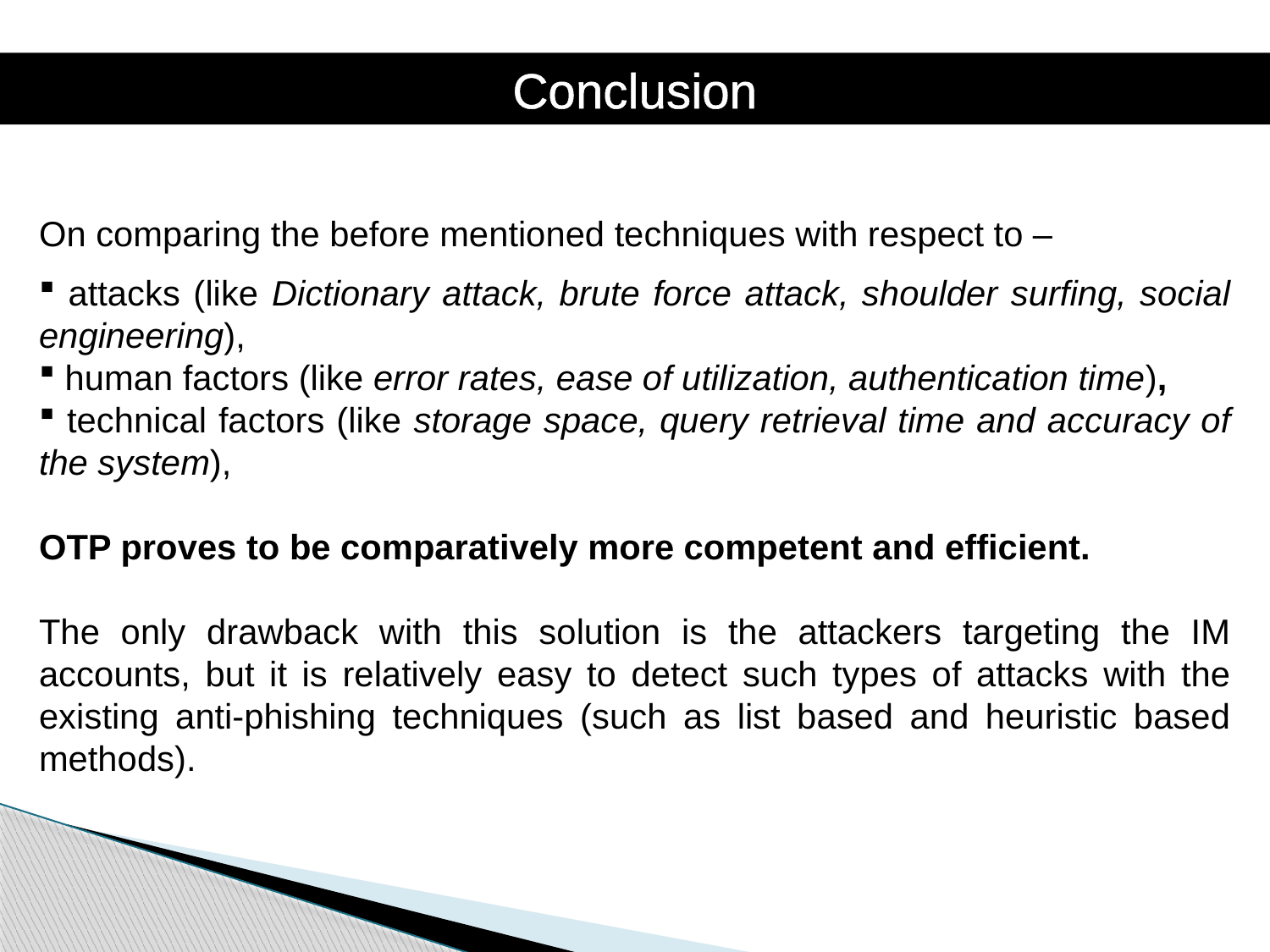

Conclusion
On comparing the before mentioned techniques with respect to –

 attacks (like Dictionary attack, brute force attack, shoulder surfing, social engineering),
 human factors (like error rates, ease of utilization, authentication time),
 technical factors (like storage space, query retrieval time and accuracy of the system),

OTP proves to be comparatively more competent and efficient.

The only drawback with this solution is the attackers targeting the IM accounts, but it is relatively easy to detect such types of attacks with the existing anti-phishing techniques (such as list based and heuristic based methods).